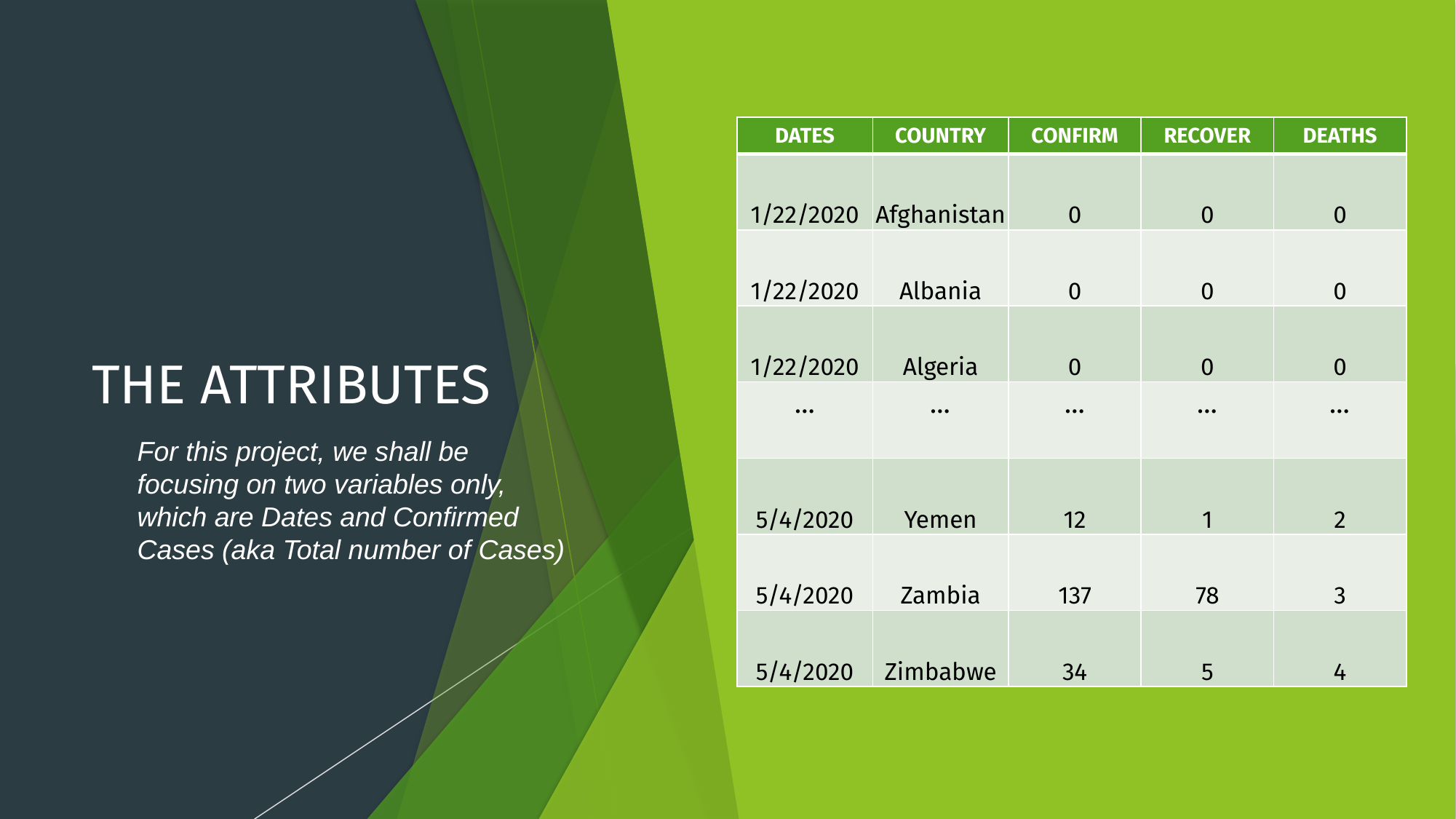

# THE ATTRIBUTES
| DATES | COUNTRY | CONFIRM | RECOVER | DEATHS |
| --- | --- | --- | --- | --- |
| 1/22/2020 | Afghanistan | 0 | 0 | 0 |
| 1/22/2020 | Albania | 0 | 0 | 0 |
| 1/22/2020 | Algeria | 0 | 0 | 0 |
| … | … | … | … | … |
| 5/4/2020 | Yemen | 12 | 1 | 2 |
| 5/4/2020 | Zambia | 137 | 78 | 3 |
| 5/4/2020 | Zimbabwe | 34 | 5 | 4 |
CONFIRMED CASES
RECOVERED CASES
COUNTRY
DEATHS
DATES

For this project, we shall be focusing on two variables only, which are Dates and Confirmed Cases (aka Total number of Cases)